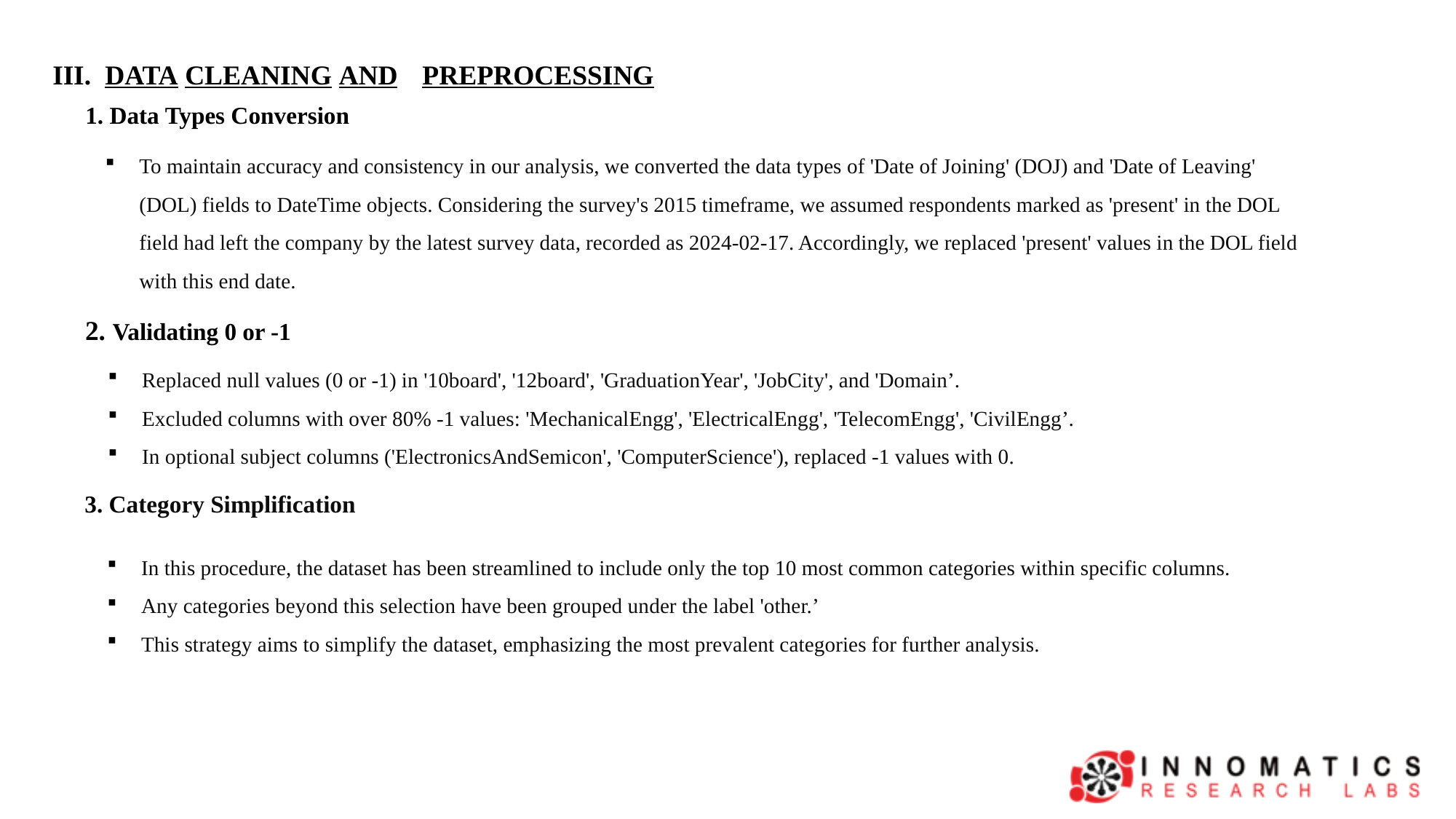

III.  DATA CLEANING AND       PREPROCESSING

1. Data Types Conversion
To maintain accuracy and consistency in our analysis, we converted the data types of 'Date of Joining' (DOJ) and 'Date of Leaving' (DOL) fields to DateTime objects. Considering the survey's 2015 timeframe, we assumed respondents marked as 'present' in the DOL field had left the company by the latest survey data, recorded as 2024-02-17. Accordingly, we replaced 'present' values in the DOL field with this end date.
2. Validating 0 or -1

Replaced null values (0 or -1) in '10board', '12board', 'GraduationYear', 'JobCity', and 'Domain’.
Excluded columns with over 80% -1 values: 'MechanicalEngg', 'ElectricalEngg', 'TelecomEngg', 'CivilEngg’.
In optional subject columns ('ElectronicsAndSemicon', 'ComputerScience'), replaced -1 values with 0.
3. Category Simplification
In this procedure, the dataset has been streamlined to include only the top 10 most common categories within specific columns.
Any categories beyond this selection have been grouped under the label 'other.’
This strategy aims to simplify the dataset, emphasizing the most prevalent categories for further analysis.